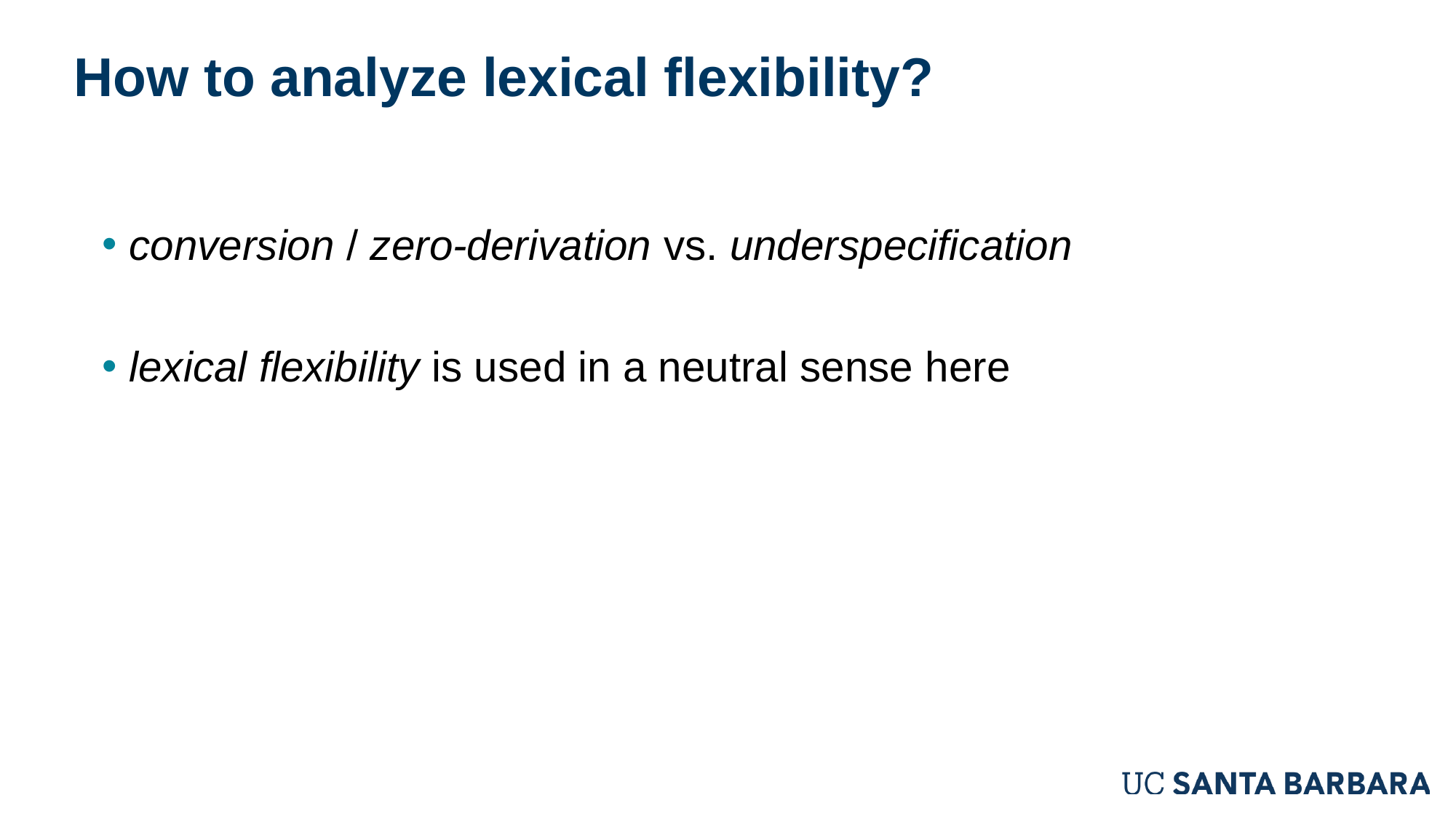

# How to analyze lexical flexibility?
conversion / zero-derivation vs. underspecification

lexical flexibility is used in a neutral sense here